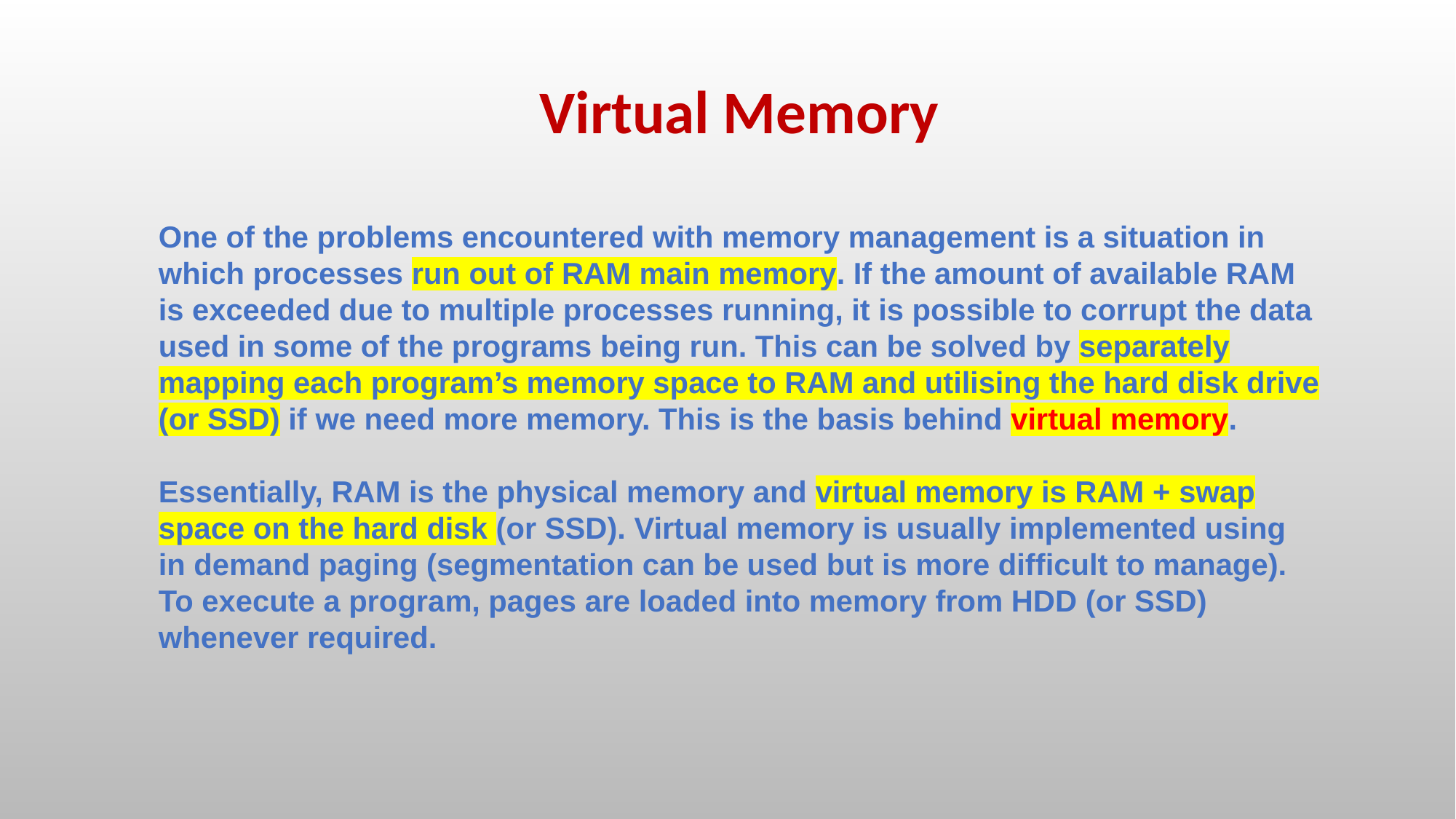

Virtual Memory
One of the problems encountered with memory management is a situation in which processes run out of RAM main memory. If the amount of available RAM is exceeded due to multiple processes running, it is possible to corrupt the data used in some of the programs being run. This can be solved by separately mapping each program’s memory space to RAM and utilising the hard disk drive (or SSD) if we need more memory. This is the basis behind virtual memory.

Essentially, RAM is the physical memory and virtual memory is RAM + swap space on the hard disk (or SSD). Virtual memory is usually implemented using in demand paging (segmentation can be used but is more difficult to manage). To execute a program, pages are loaded into memory from HDD (or SSD) whenever required.